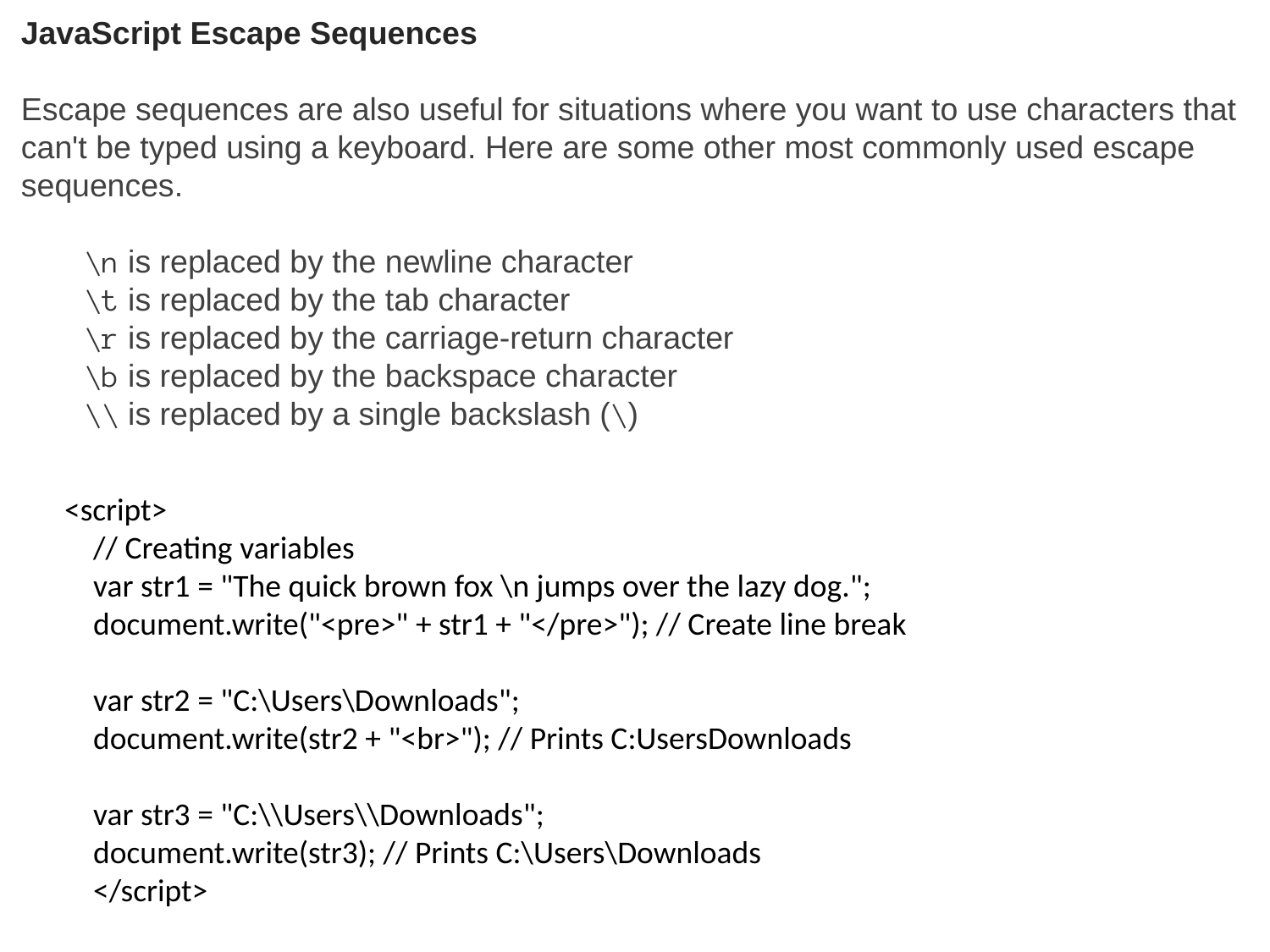

JavaScript Escape Sequences

Escape sequences are also useful for situations where you want to use characters that can't be typed using a keyboard. Here are some other most commonly used escape sequences.

\n is replaced by the newline character
\t is replaced by the tab character
\r is replaced by the carriage-return character
\b is replaced by the backspace character
\\ is replaced by a single backslash (\)

<script>
    // Creating variables
    var str1 = "The quick brown fox \n jumps over the lazy dog.";
    document.write("<pre>" + str1 + "</pre>"); // Create line break

    var str2 = "C:\Users\Downloads";
    document.write(str2 + "<br>"); // Prints C:UsersDownloads

    var str3 = "C:\\Users\\Downloads";
    document.write(str3); // Prints C:\Users\Downloads
    </script>